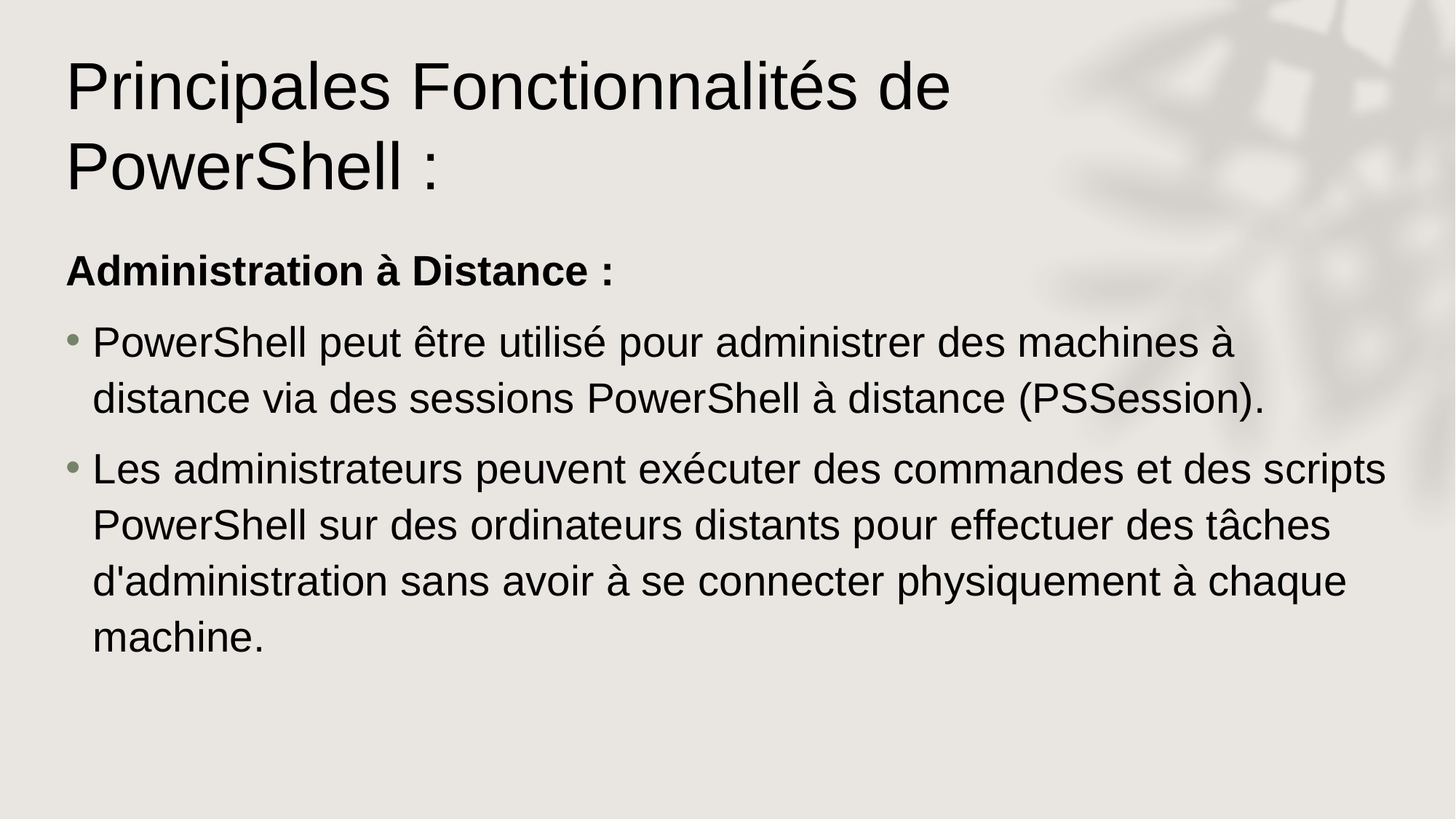

# Principales Fonctionnalités de PowerShell :
Administration à Distance :
PowerShell peut être utilisé pour administrer des machines à distance via des sessions PowerShell à distance (PSSession).
Les administrateurs peuvent exécuter des commandes et des scripts PowerShell sur des ordinateurs distants pour effectuer des tâches d'administration sans avoir à se connecter physiquement à chaque machine.